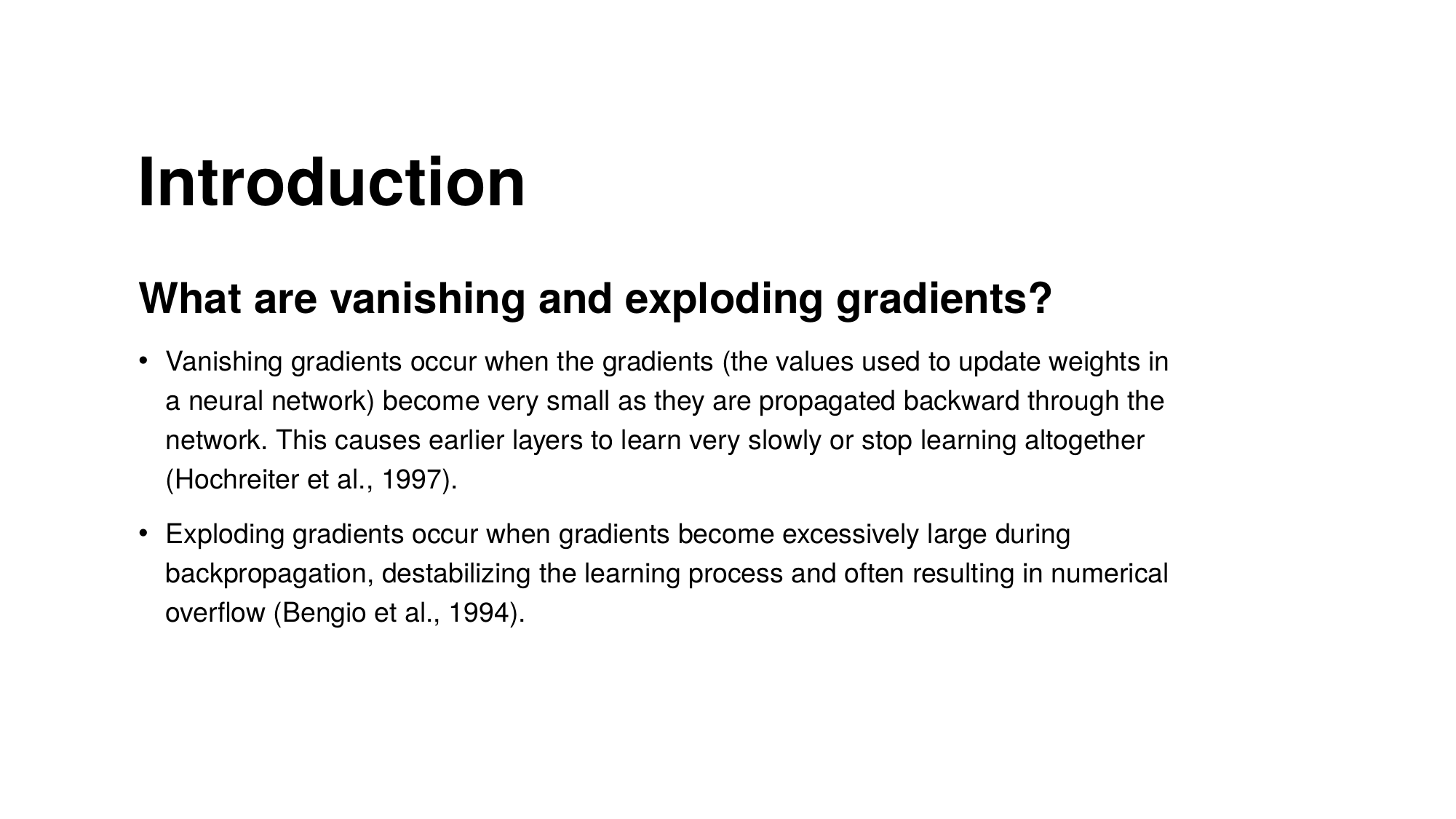

# Introduction
What are vanishing and exploding gradients?
Vanishing gradients occur when the gradients (the values used to update weights in a neural network) become very small as they are propagated backward through the network. This causes earlier layers to learn very slowly or stop learning altogether (Hochreiter et al., 1997).
Exploding gradients occur when gradients become excessively large during backpropagation, destabilizing the learning process and often resulting in numerical overflow (Bengio et al., 1994).